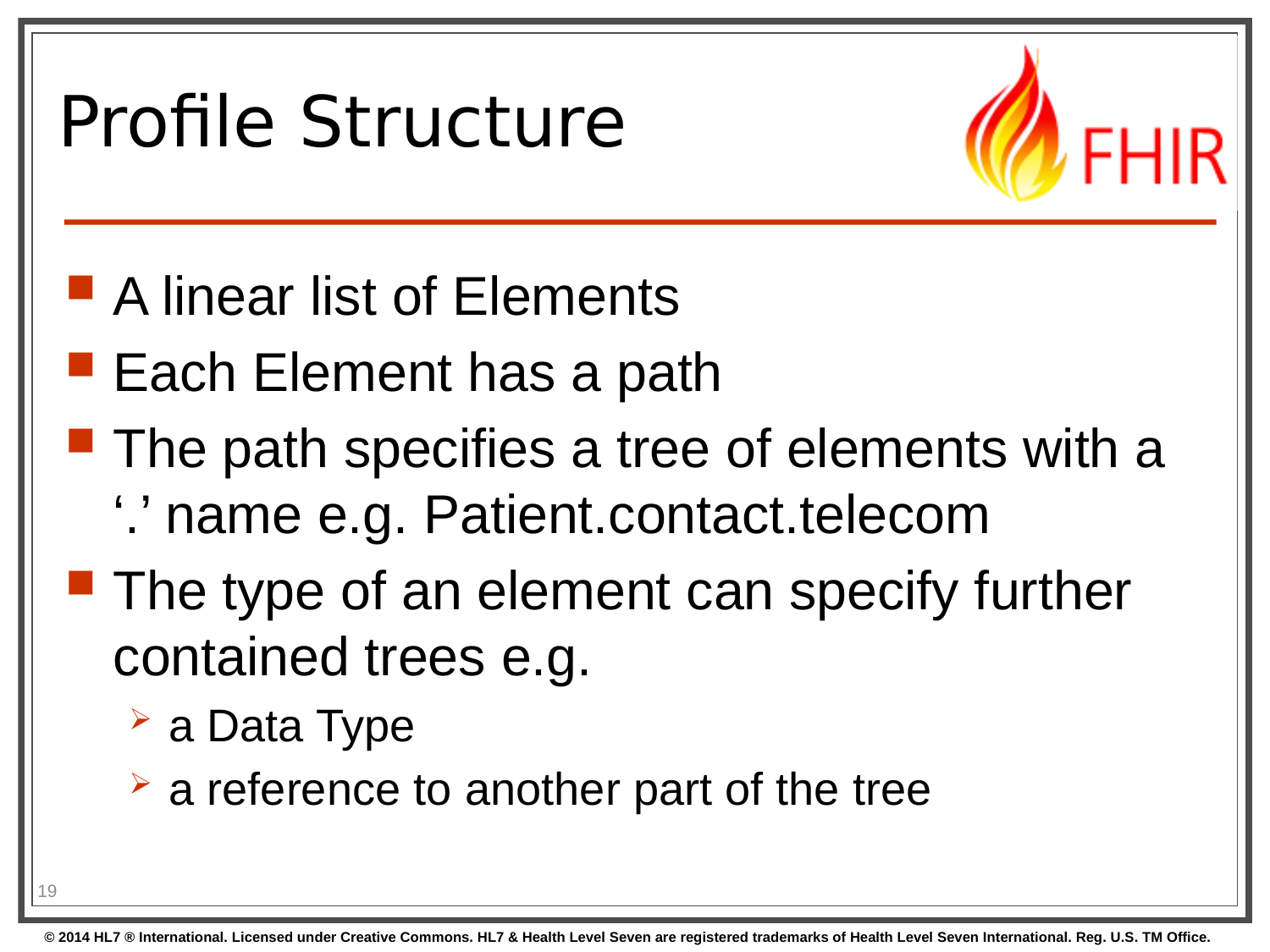

# Profile Structure
A linear list of Elements
Each Element has a path
The path specifies a tree of elements with a ‘.’ name e.g. Patient.contact.telecom
The type of an element can specify further contained trees e.g.
a Data Type
a reference to another part of the tree

19